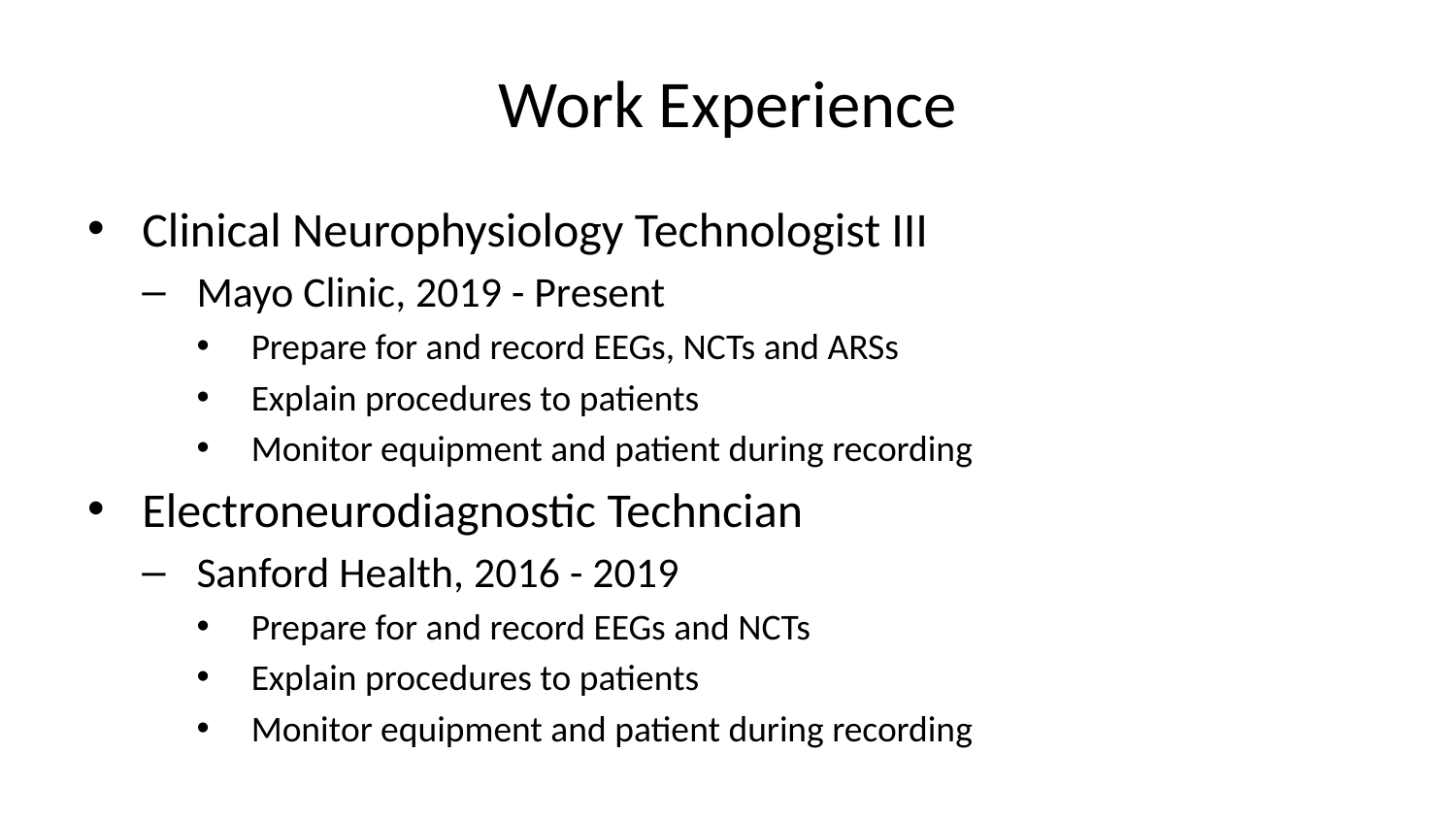

# Work Experience
Clinical Neurophysiology Technologist III
Mayo Clinic, 2019 - Present
Prepare for and record EEGs, NCTs and ARSs
Explain procedures to patients
Monitor equipment and patient during recording
Electroneurodiagnostic Techncian
Sanford Health, 2016 - 2019
Prepare for and record EEGs and NCTs
Explain procedures to patients
Monitor equipment and patient during recording